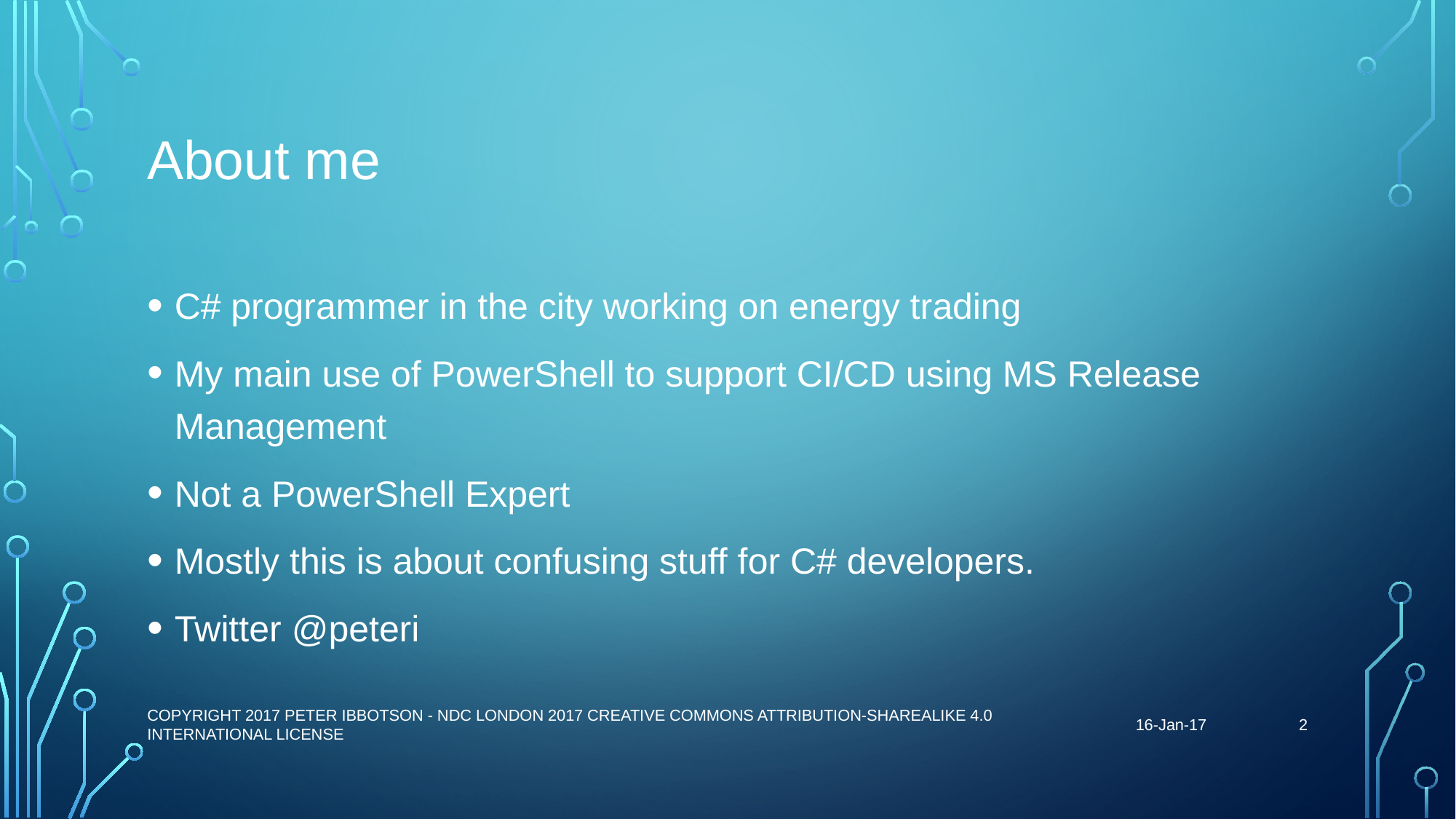

# About me
C# programmer in the city working on energy trading
My main use of PowerShell to support CI/CD using MS Release Management
Not a PowerShell Expert
Mostly this is about confusing stuff for C# developers.
Twitter @peteri

2
Copyright 2017 Peter Ibbotson - NDC London 2017 Creative Commons Attribution-ShareAlike 4.0 International License
16-Jan-17